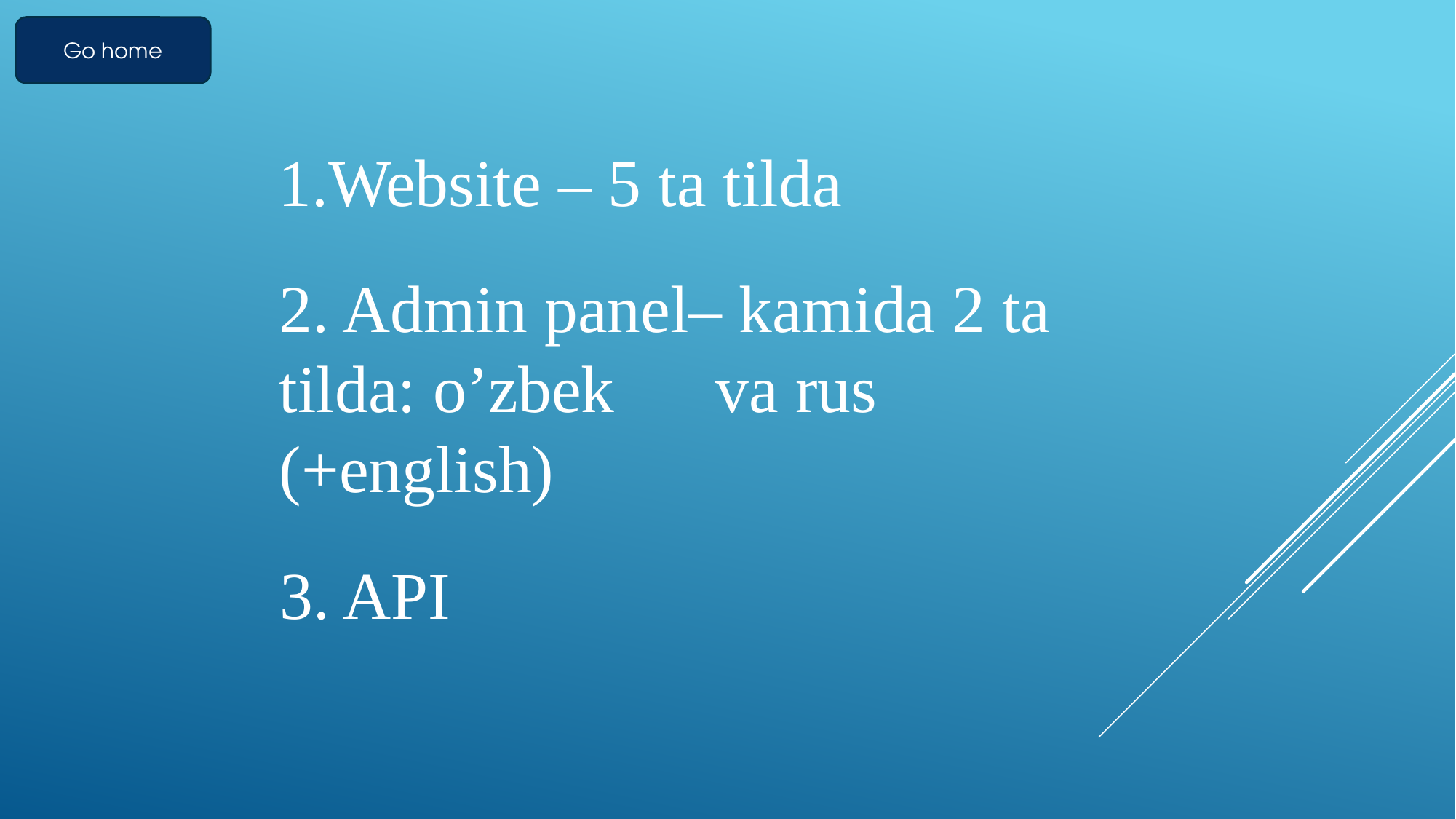

Go home
Website – 5 ta tilda
2. Admin panel– kamida 2 ta tilda: o’zbek 	va rus (+english)
3. API